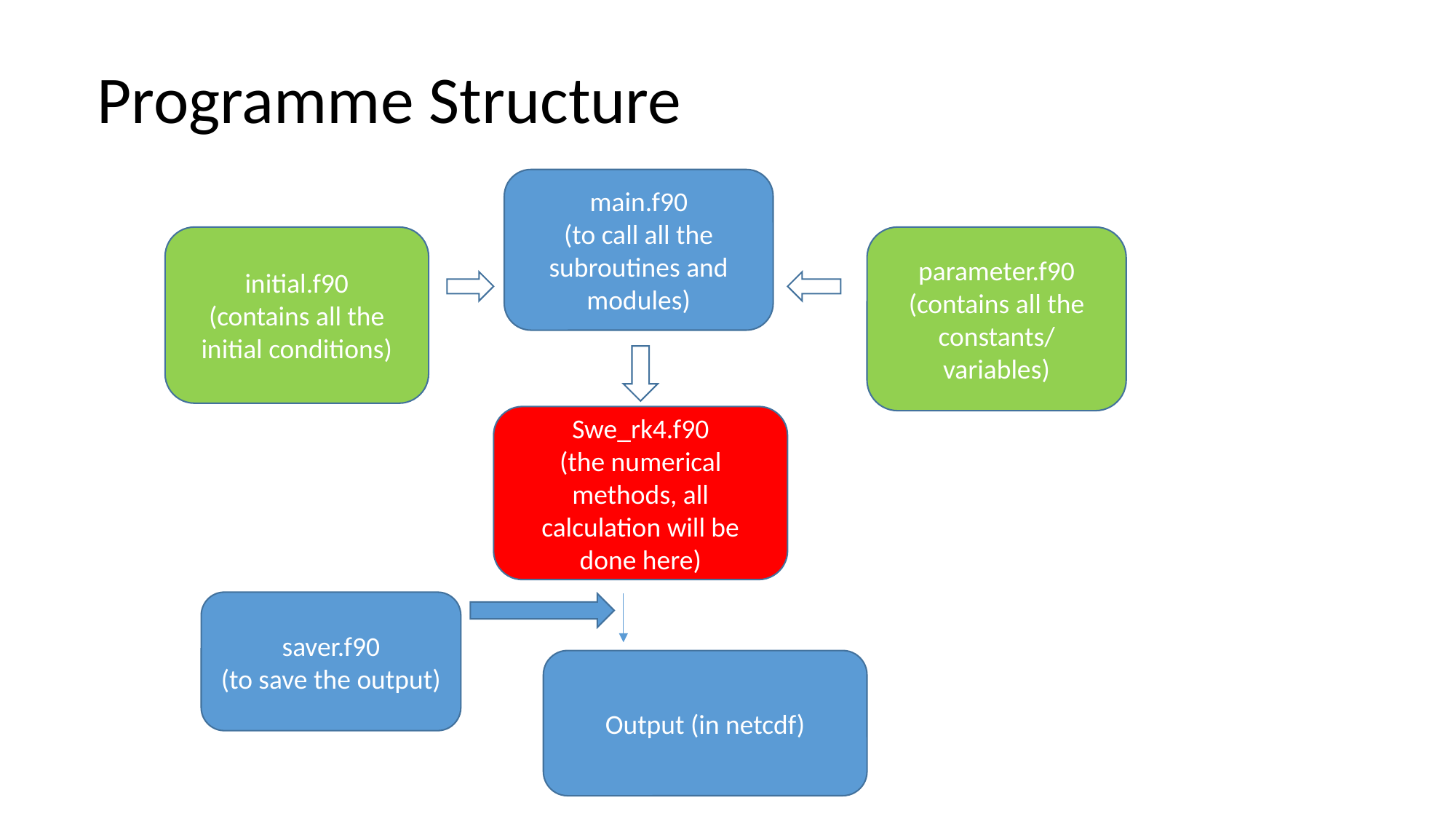

# Programme Structure
main.f90
(to call all the subroutines and modules)
initial.f90
(contains all the initial conditions)
parameter.f90
(contains all the constants/
variables)

Swe_rk4.f90
(the numerical methods, all calculation will be done here)
saver.f90
(to save the output)

Output (in netcdf)